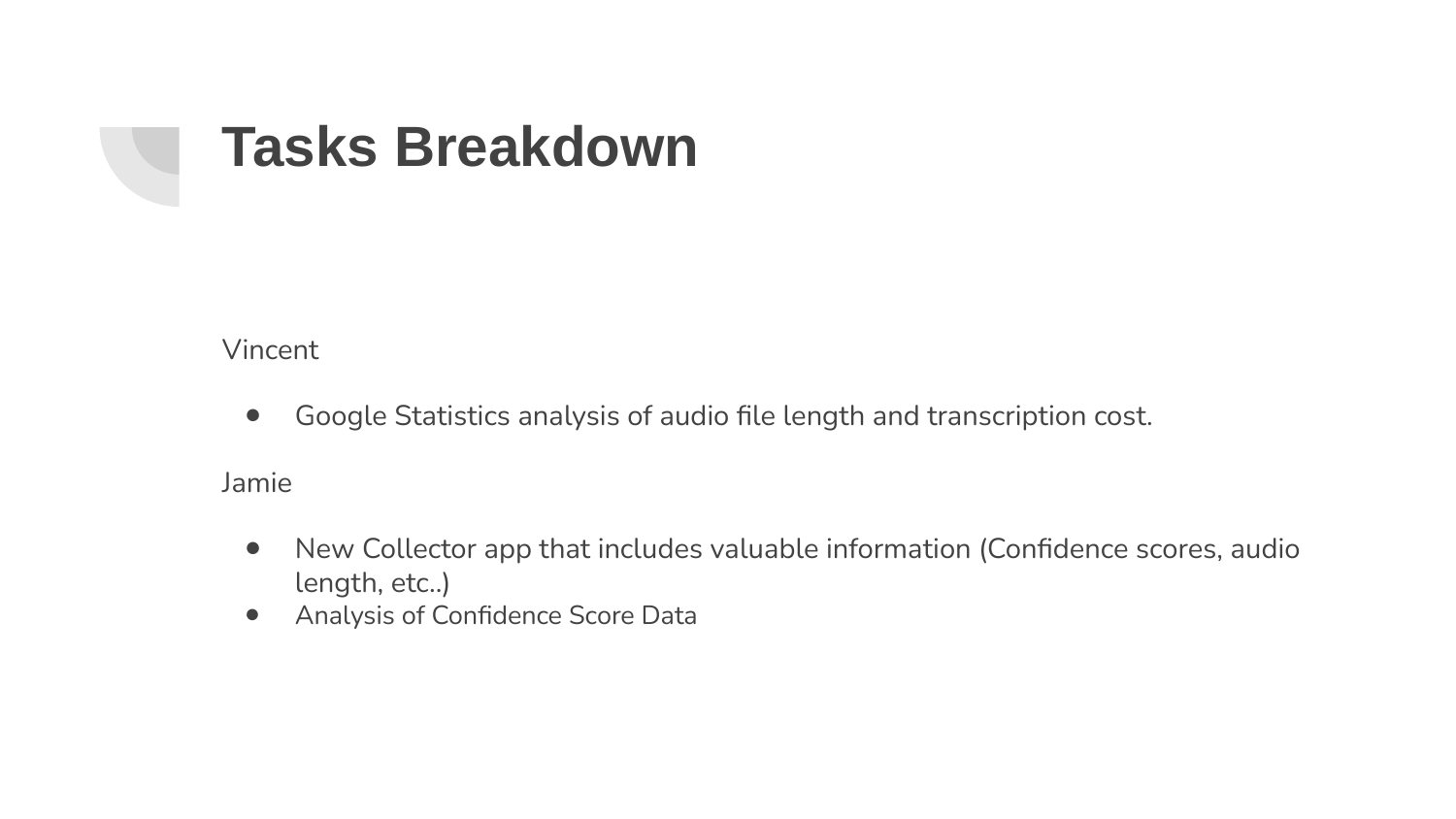

# Tasks Breakdown

Vincent
Google Statistics analysis of audio file length and transcription cost.
Jamie
New Collector app that includes valuable information (Confidence scores, audio length, etc..)
Analysis of Confidence Score Data